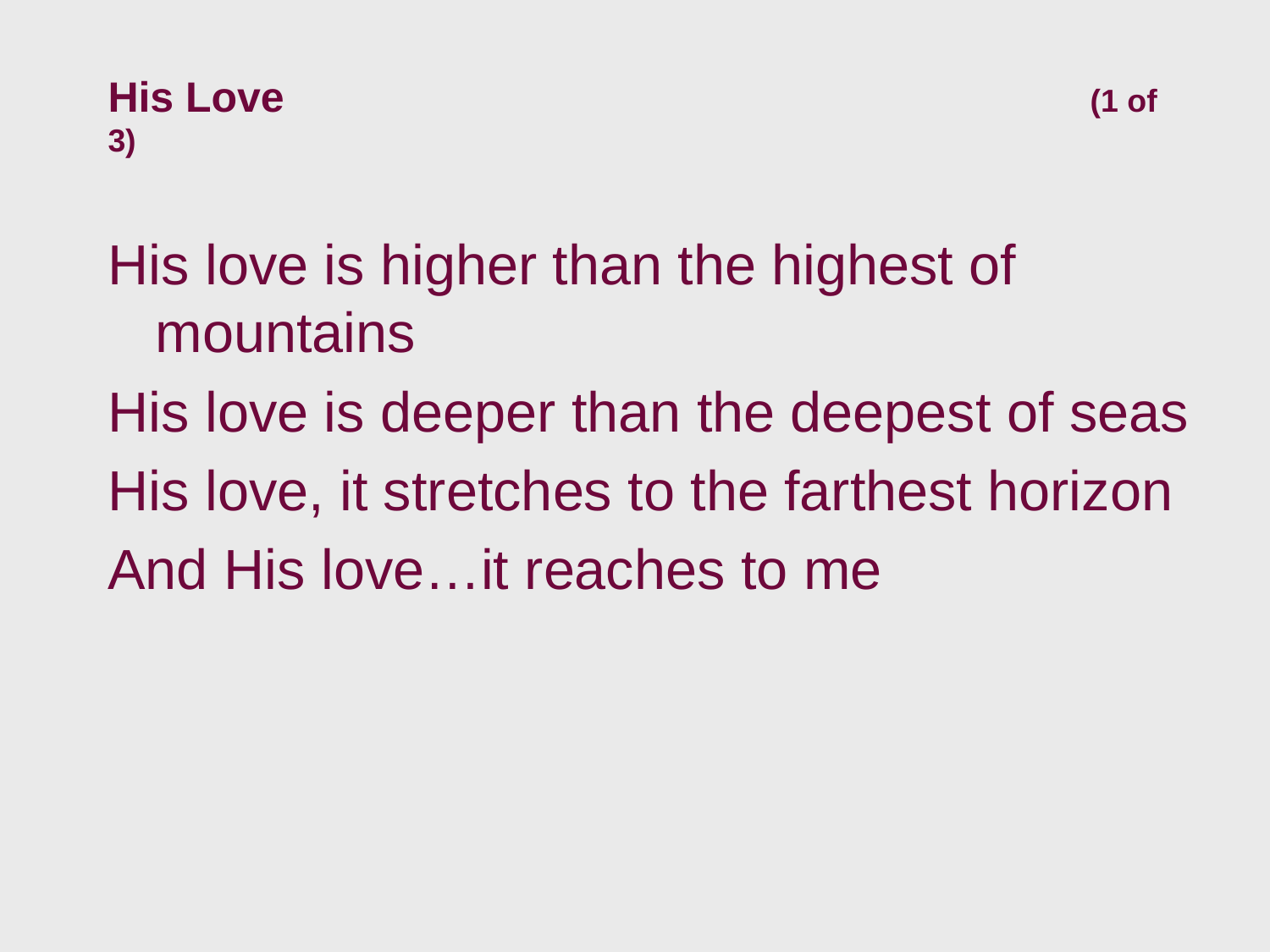

# His Love                                                                    (1 of 3)
His love is higher than the highest of mountains
His love is deeper than the deepest of seas
His love, it stretches to the farthest horizon
And His love…it reaches to me